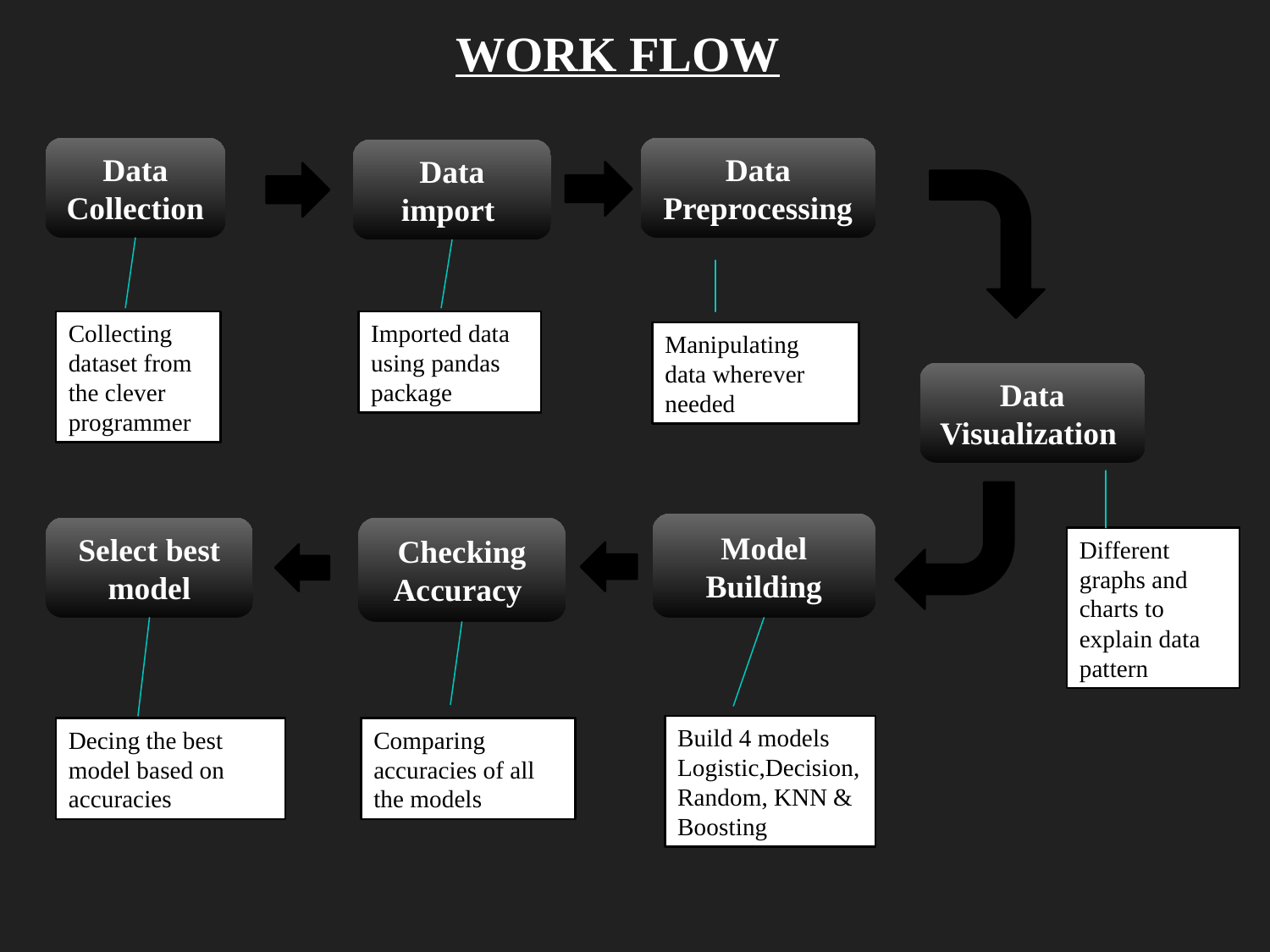

WORK FLOW
Data Collection
Data Preprocessing
Data import

Collecting dataset from the clever programmer
Imported data using pandas package
Manipulating data wherever needed
Data Visualization

Model Building
Select best model
Checking Accuracy
Different graphs and charts to explain data pattern

Build 4 models
Logistic,Decision,Random, KNN & Boosting
Decing the best model based on accuracies
Comparing accuracies of all the models